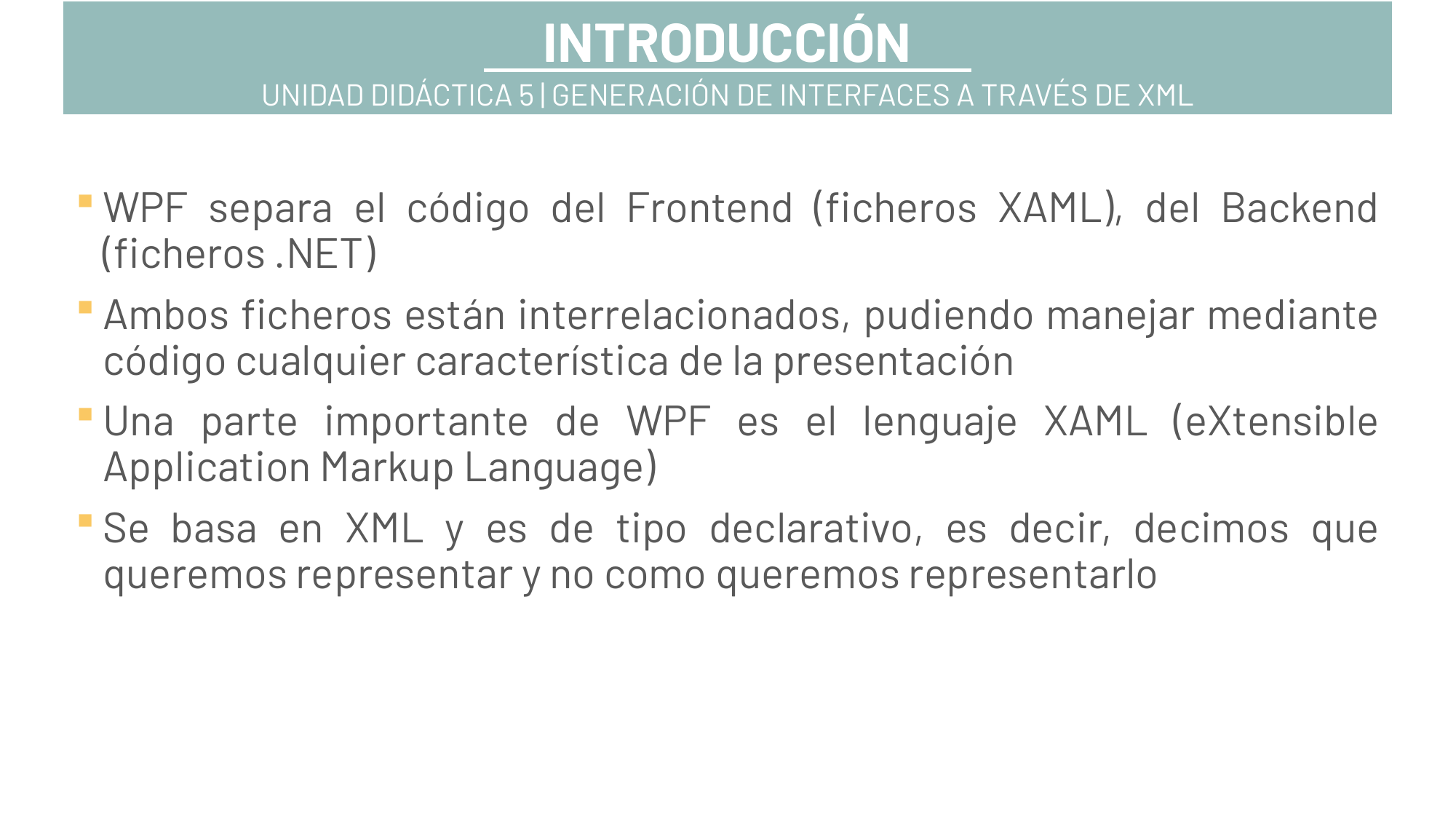

INTRODUCCIÓN
UNIDAD DIDÁCTICA 5 | GENERACIÓN DE INTERFACES A TRAVÉS DE XML
WPF separa el código del Frontend (ficheros XAML), del Backend (ficheros .NET)
Ambos ficheros están interrelacionados, pudiendo manejar mediante código cualquier característica de la presentación
Una parte importante de WPF es el lenguaje XAML (eXtensible Application Markup Language)
Se basa en XML y es de tipo declarativo, es decir, decimos que queremos representar y no como queremos representarlo